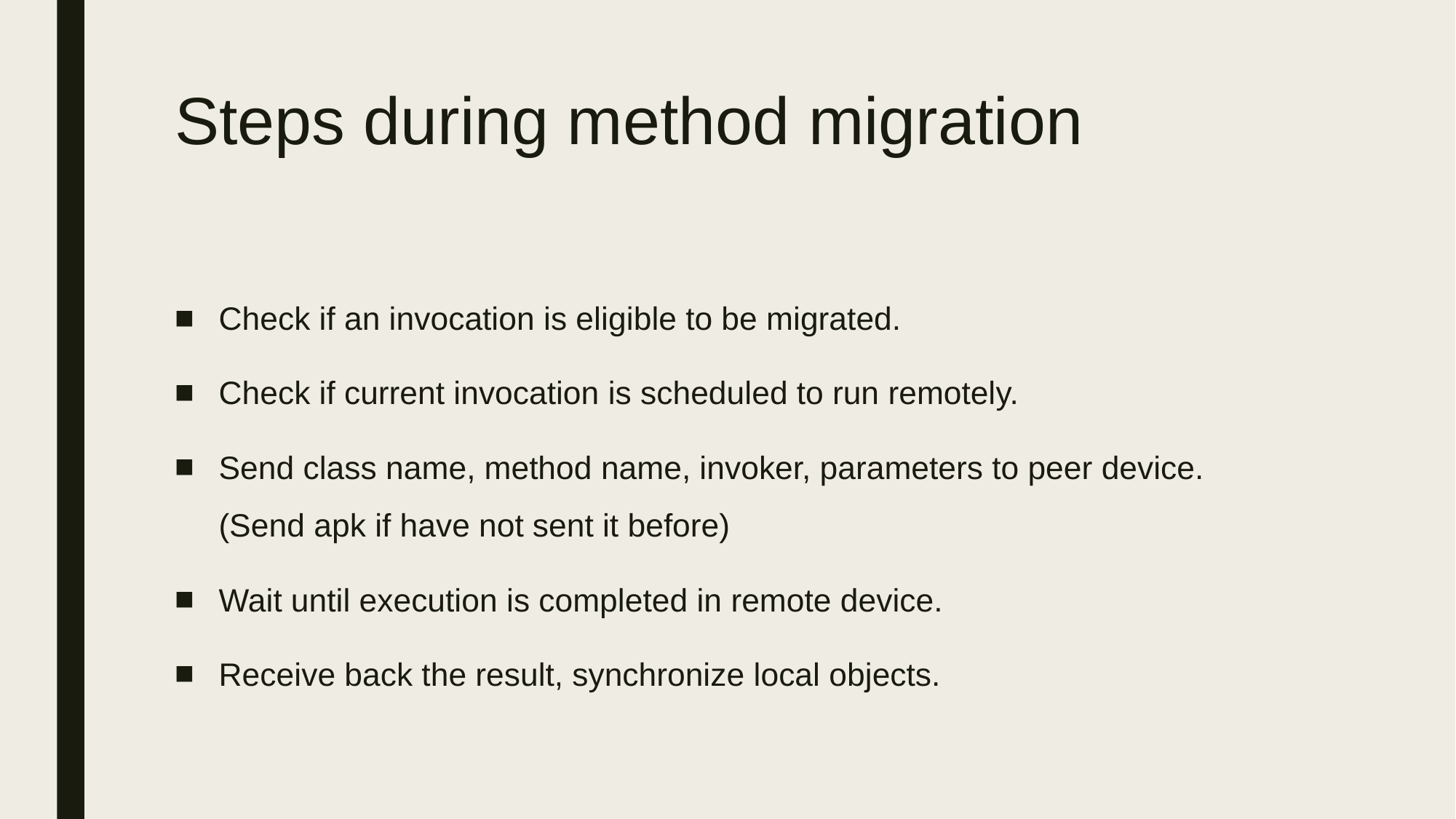

# Steps during method migration
Check if an invocation is eligible to be migrated.
Check if current invocation is scheduled to run remotely.
Send class name, method name, invoker, parameters to peer device. (Send apk if have not sent it before)
Wait until execution is completed in remote device.
Receive back the result, synchronize local objects.